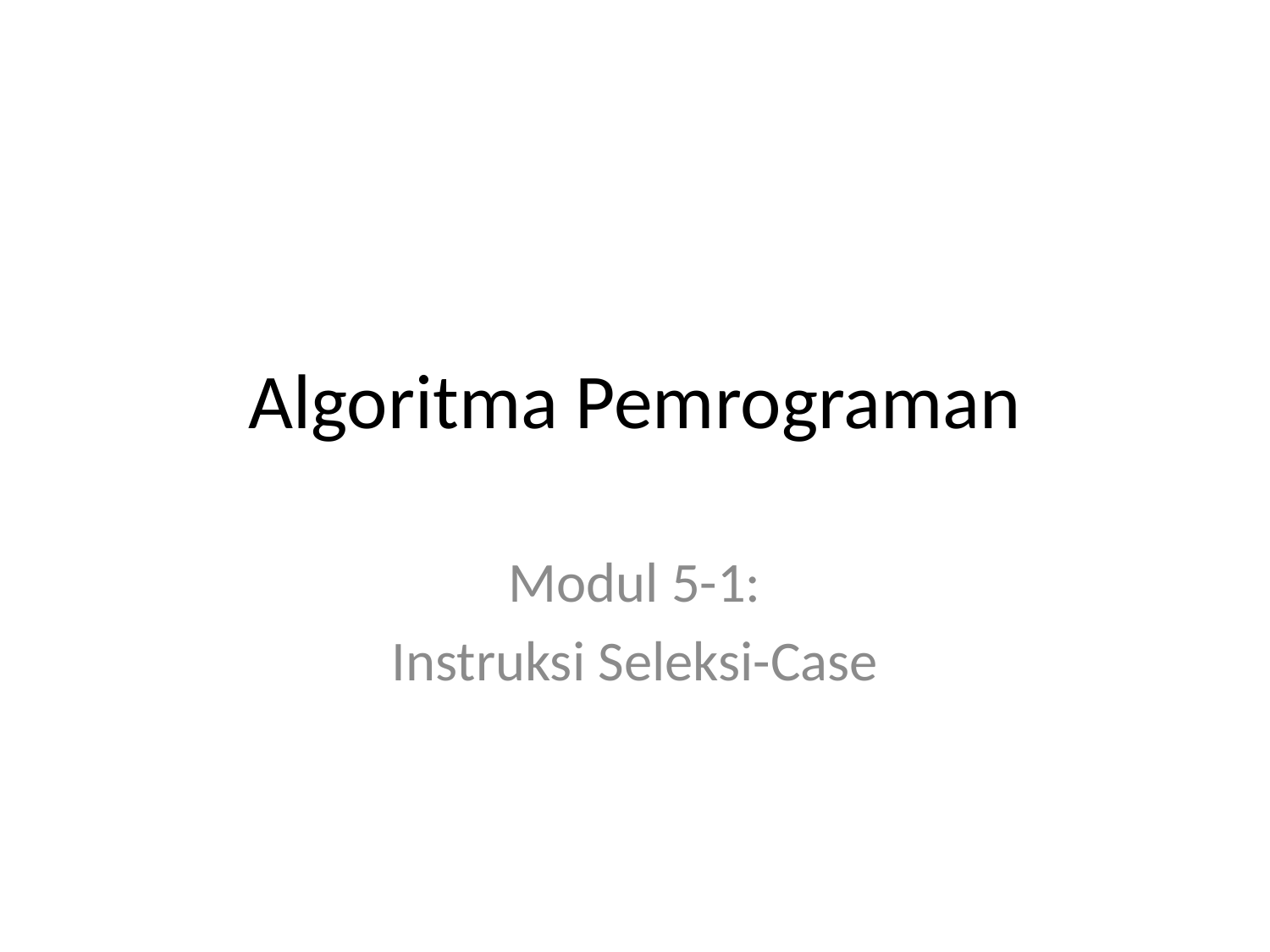

# Algoritma Pemrograman
Modul 5-1:
Instruksi Seleksi-Case